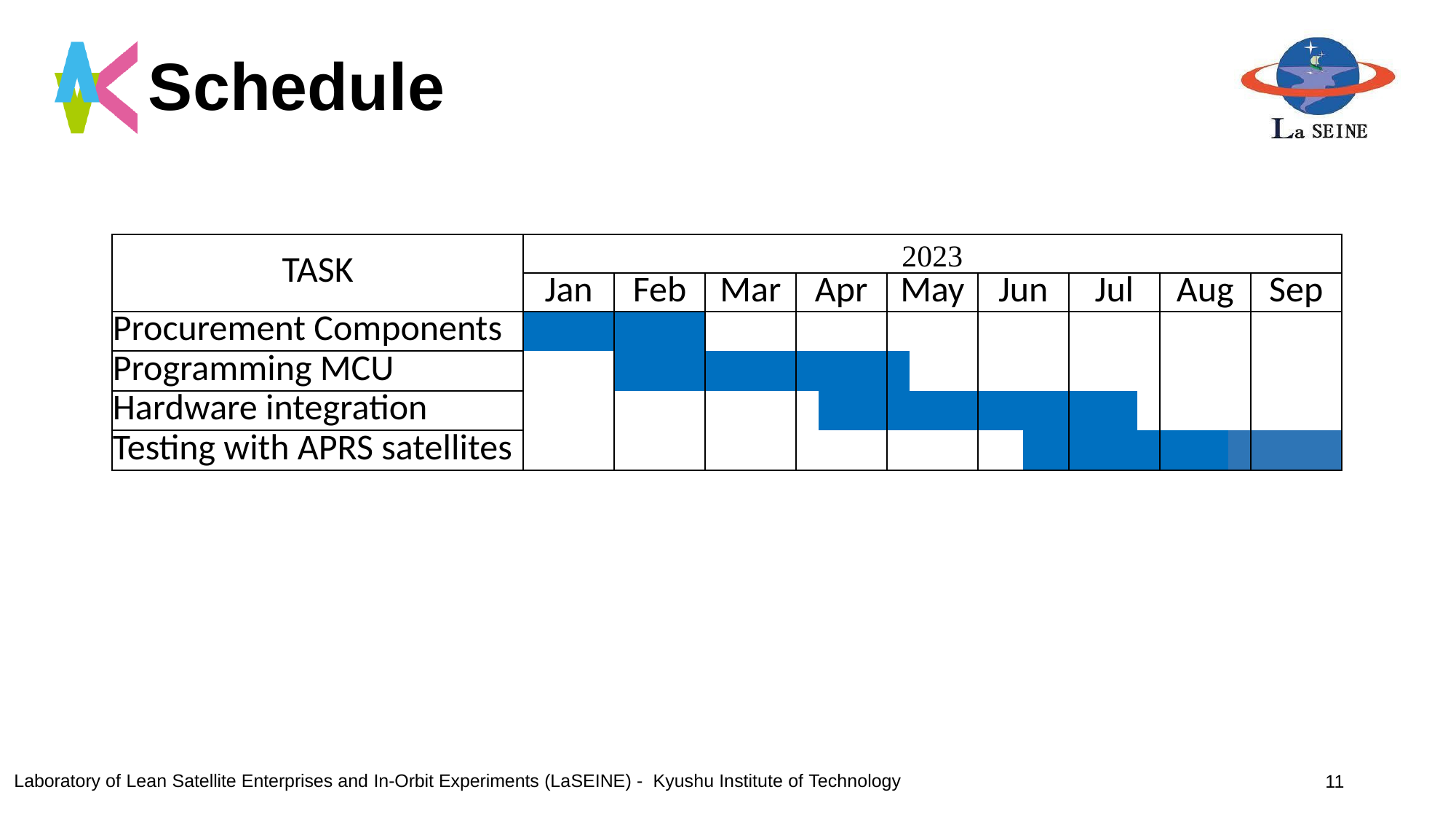

# Schedule
| TASK | 2023 |  |  |  |  |  |  |  |  |  |  |  |  |  |  |  |  |  |  |  |  |  |  |  |  |  |  |  |  |  |  |  |  |  |  |  |
| --- | --- | --- | --- | --- | --- | --- | --- | --- | --- | --- | --- | --- | --- | --- | --- | --- | --- | --- | --- | --- | --- | --- | --- | --- | --- | --- | --- | --- | --- | --- | --- | --- | --- | --- | --- | --- |
|  | Jan |  |  |  | Feb |  |  |  | Mar |  |  |  | Apr |  |  |  | May |  |  |  | Jun |  |  |  | Jul |  |  |  | Aug |  |  |  | Sep |  |  |  |
| Procurement Components |  |  |  |  |  |  |  |  |  |  |  |  |  |  |  |  |  |  |  |  |  |  |  |  |  |  |  |  |  |  |  |  |  |  |  |  |
| Programming MCU |  |  |  |  |  |  |  |  |  |  |  |  |  |  |  |  |  |  |  |  |  |  |  |  |  |  |  |  |  |  |  |  |  |  |  |  |
| Hardware integration |  |  |  |  |  |  |  |  |  |  |  |  |  |  |  |  |  |  |  |  |  |  |  |  |  |  |  |  |  |  |  |  |  |  |  |  |
| Testing with APRS satellites |  |  |  |  |  |  |  |  |  |  |  |  |  |  |  |  |  |  |  |  |  |  |  |  |  |  |  |  |  |  |  |  |  |  |  |  |
11